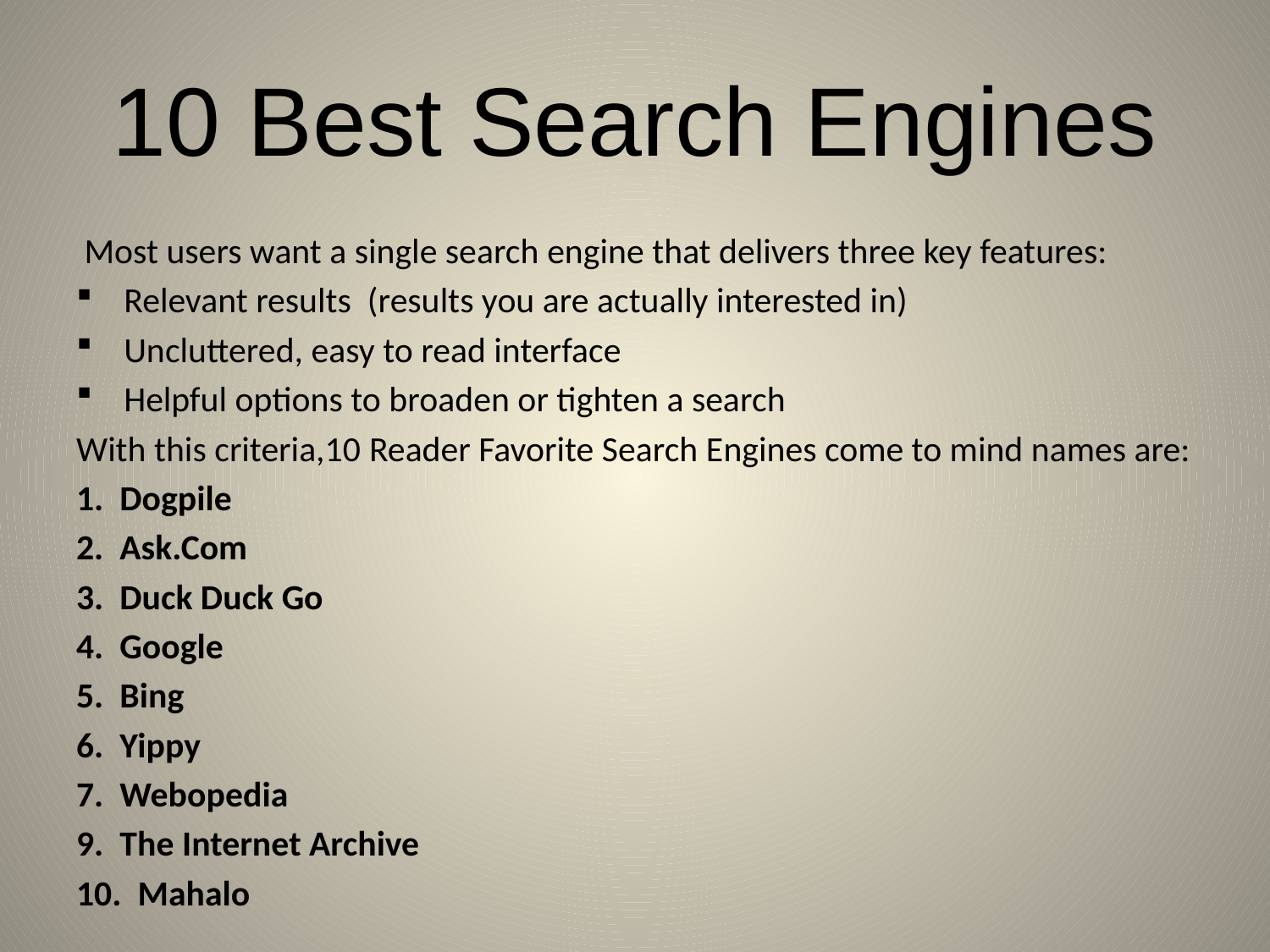

# 10 Best Search Engines
 Most users want a single search engine that delivers three key features:
Relevant results  (results you are actually interested in)
Uncluttered, easy to read interface
Helpful options to broaden or tighten a search
With this criteria,10 Reader Favorite Search Engines come to mind names are:
1.  Dogpile
2.  Ask.Com
3.  Duck Duck Go
4.  Google
5.  Bing
6.  Yippy
7.  Webopedia
9.  The Internet Archive
10.  Mahalo